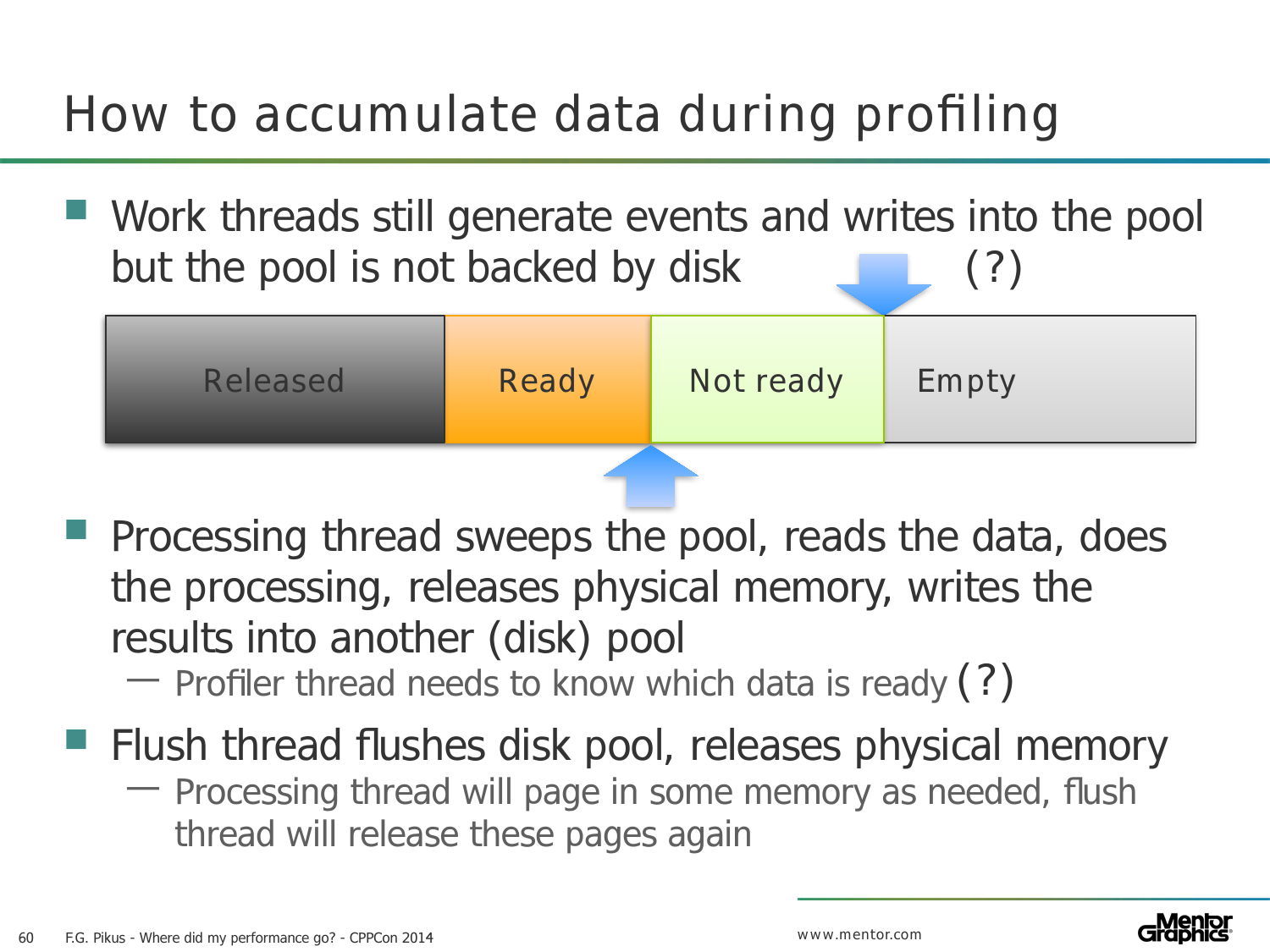

# How to accumulate data during profiling
Work threads still generate events and writes into the pool but the pool is not backed by disk
Processing thread sweeps the pool, reads the data, does the processing, releases physical memory, writes the results into another (disk) pool
Profiler thread needs to know which data is ready
Flush thread flushes disk pool, releases physical memory
Processing thread will page in some memory as needed, flush thread will release these pages again
(?)

                                                                    Empty
Released
Ready
Not ready

(?)
F.G. Pikus - Where did my performance go? - CPPCon 2014
60